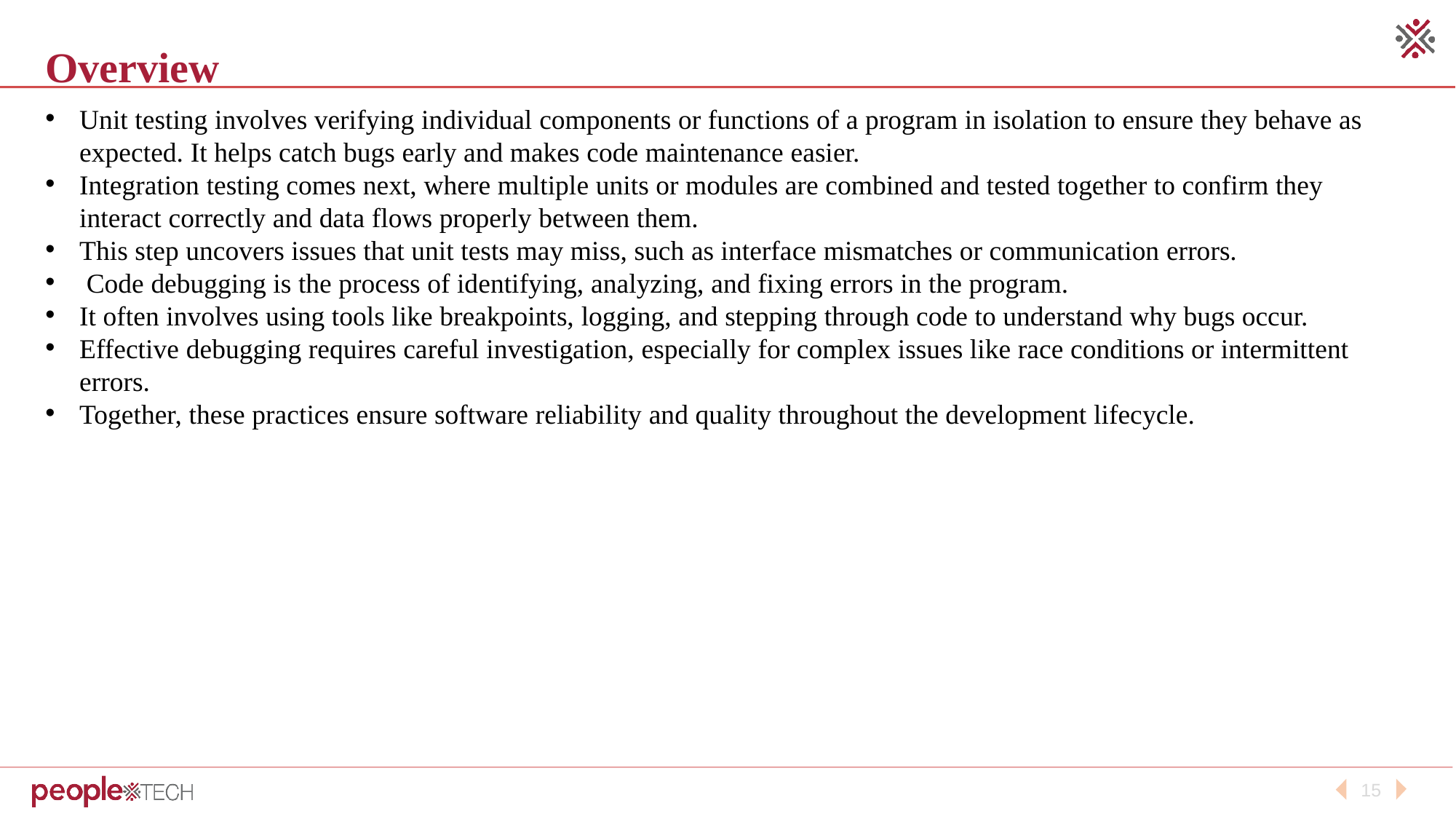

Overview

Unit testing involves verifying individual components or functions of a program in isolation to ensure they behave as expected. It helps catch bugs early and makes code maintenance easier.
Integration testing comes next, where multiple units or modules are combined and tested together to confirm they interact correctly and data flows properly between them.
This step uncovers issues that unit tests may miss, such as interface mismatches or communication errors.
 Code debugging is the process of identifying, analyzing, and fixing errors in the program.
It often involves using tools like breakpoints, logging, and stepping through code to understand why bugs occur.
Effective debugging requires careful investigation, especially for complex issues like race conditions or intermittent errors.
Together, these practices ensure software reliability and quality throughout the development lifecycle.